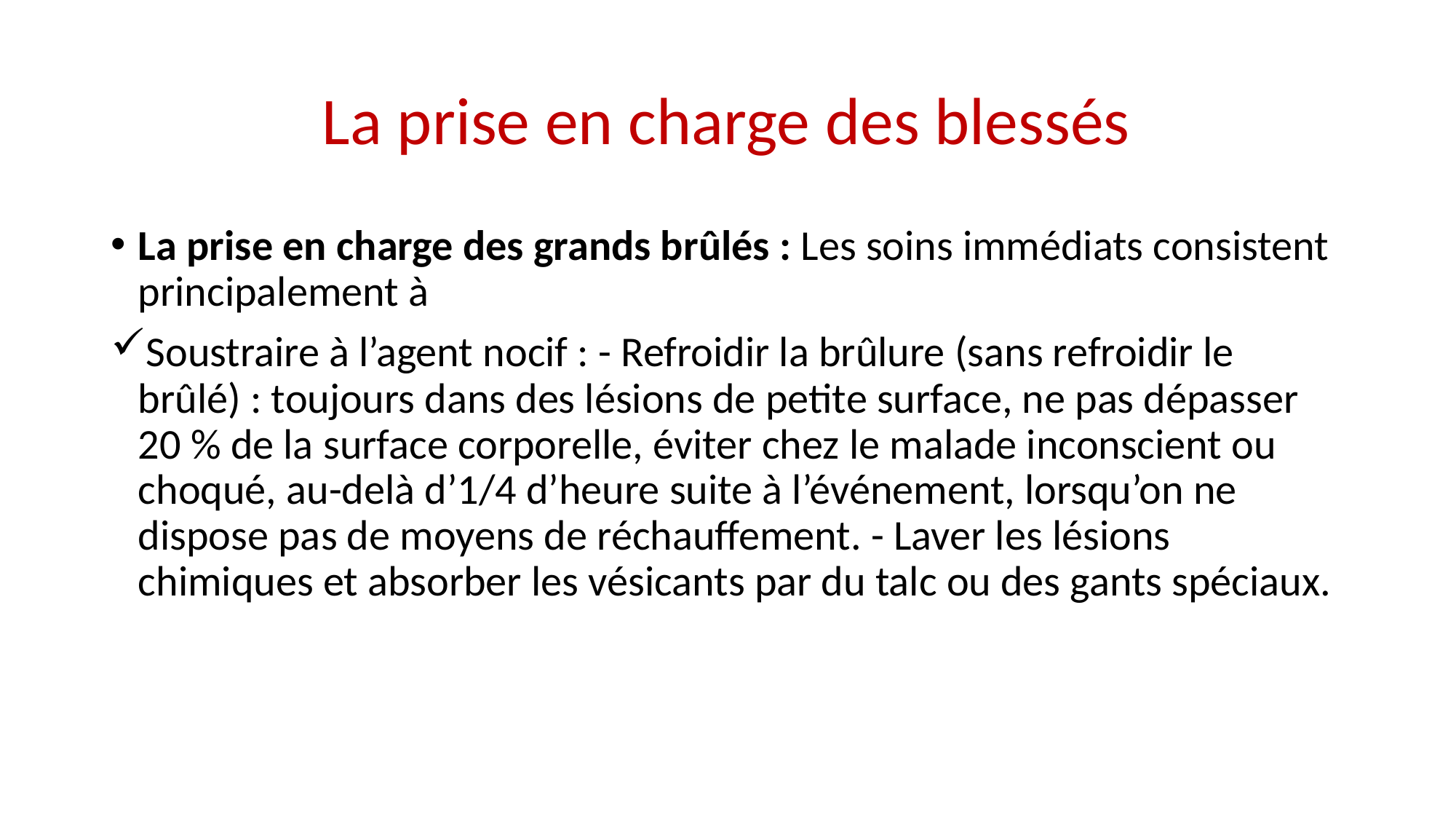

# La prise en charge des blessés
La prise en charge des grands brûlés : Les soins immédiats consistent principalement à
Soustraire à l’agent nocif : - Refroidir la brûlure (sans refroidir le brûlé) : toujours dans des lésions de petite surface, ne pas dépasser 20 % de la surface corporelle, éviter chez le malade inconscient ou choqué, au-delà d’1/4 d’heure suite à l’événement, lorsqu’on ne dispose pas de moyens de réchauffement. - Laver les lésions chimiques et absorber les vésicants par du talc ou des gants spéciaux.